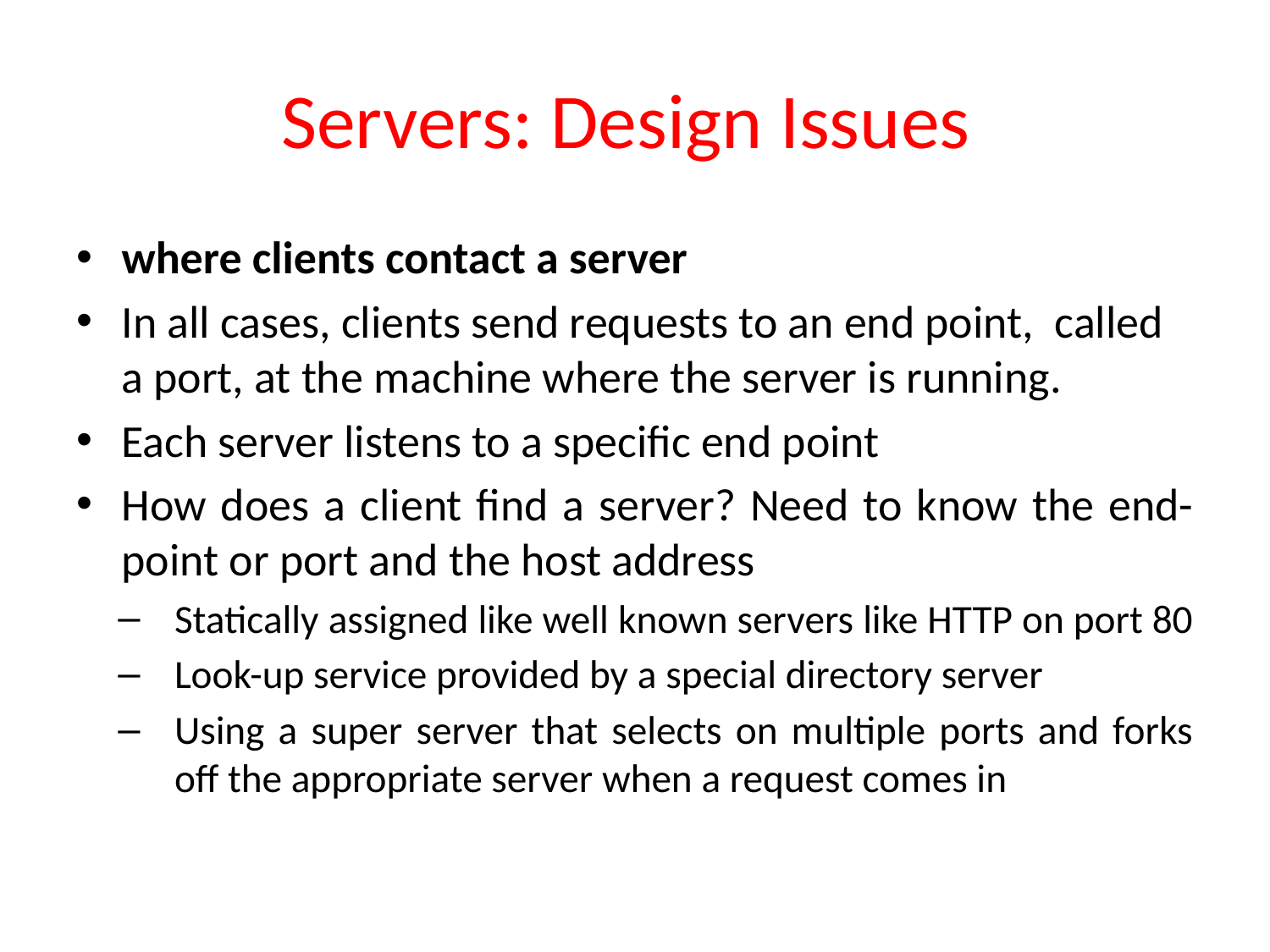

# Servers: Design Issues
where clients contact a server
In all cases, clients send requests to an end point,  called a port, at the machine where the server is running.
Each server listens to a specific end point
How does a client find a server? Need to know the end-point or port and the host address
Statically assigned like well known servers like HTTP on port 80
Look-up service provided by a special directory server
Using a super server that selects on multiple ports and forks off the appropriate server when a request comes in